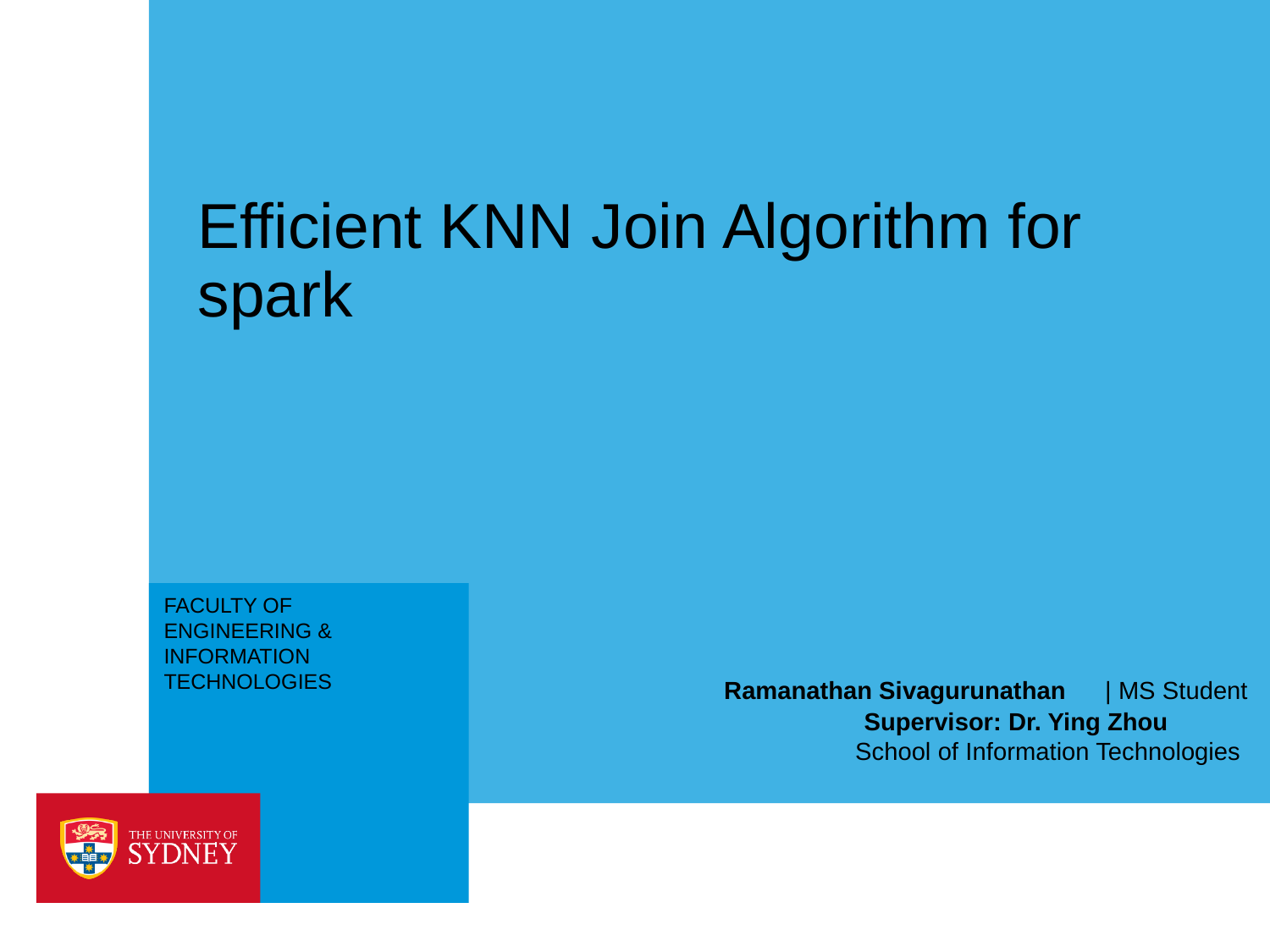

# Efficient KNN Join Algorithm for spark
Ramanathan Sivagurunathan	| MS Student
Supervisor: Dr. Ying Zhou
School of Information Technologies